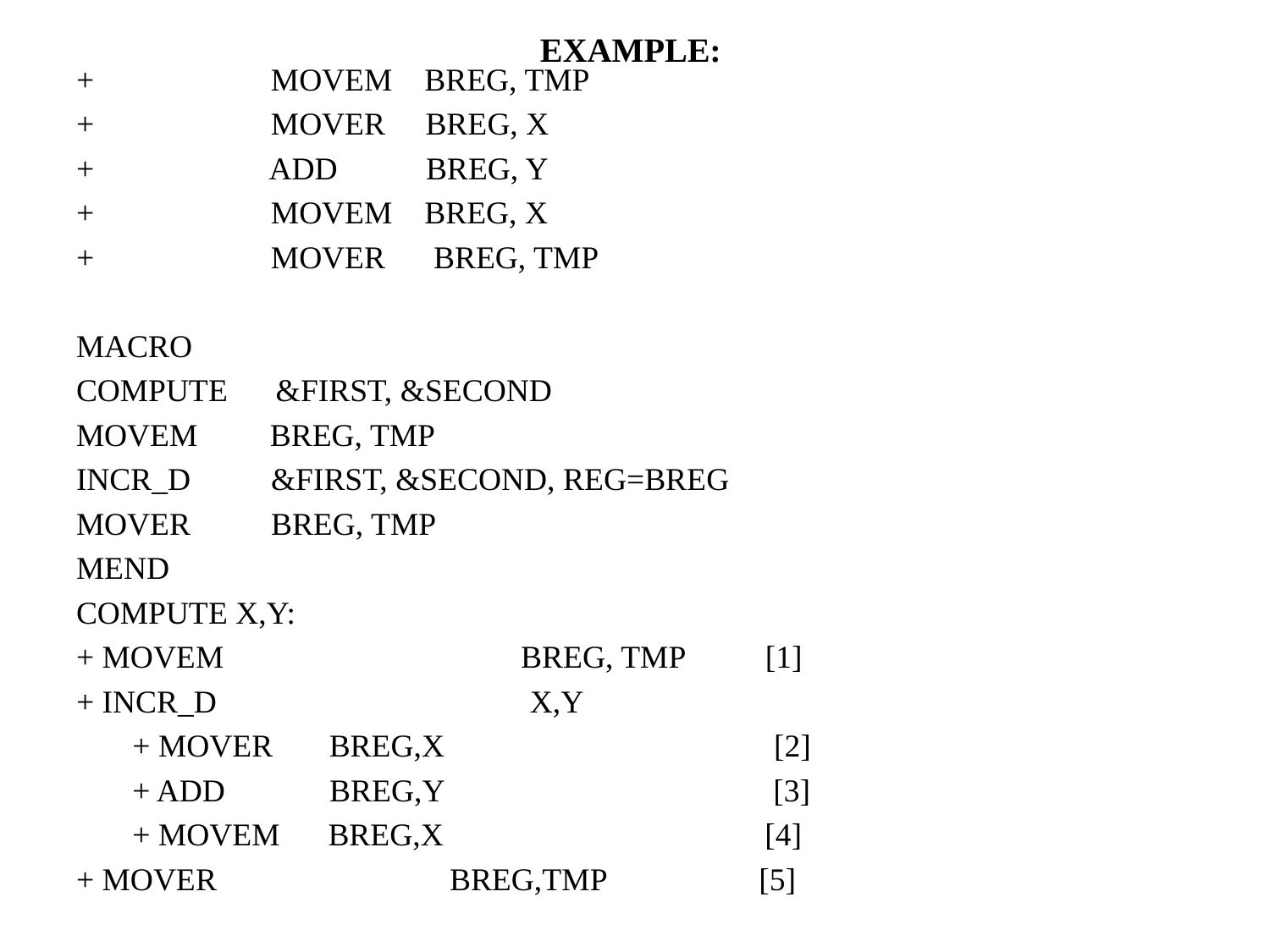

# EXAMPLE:
+                      MOVEM    BREG, TMP
+                      MOVER     BREG, X
+                      ADD           BREG, Y
+                      MOVEM    BREG, X
+                      MOVER      BREG, TMP

MACRO
COMPUTE      &FIRST, &SECOND
MOVEM         BREG, TMP
INCR_D          &FIRST, &SECOND, REG=BREG
MOVER          BREG, TMP
MEND
COMPUTE X,Y:
+ MOVEM                                     BREG, TMP          [1]
+ INCR_D                                       X,Y
       + MOVER       BREG,X                                         [2]
       + ADD             BREG,Y                                         [3]
       + MOVEM      BREG,X                                        [4]
+ MOVER                             BREG,TMP                   [5]